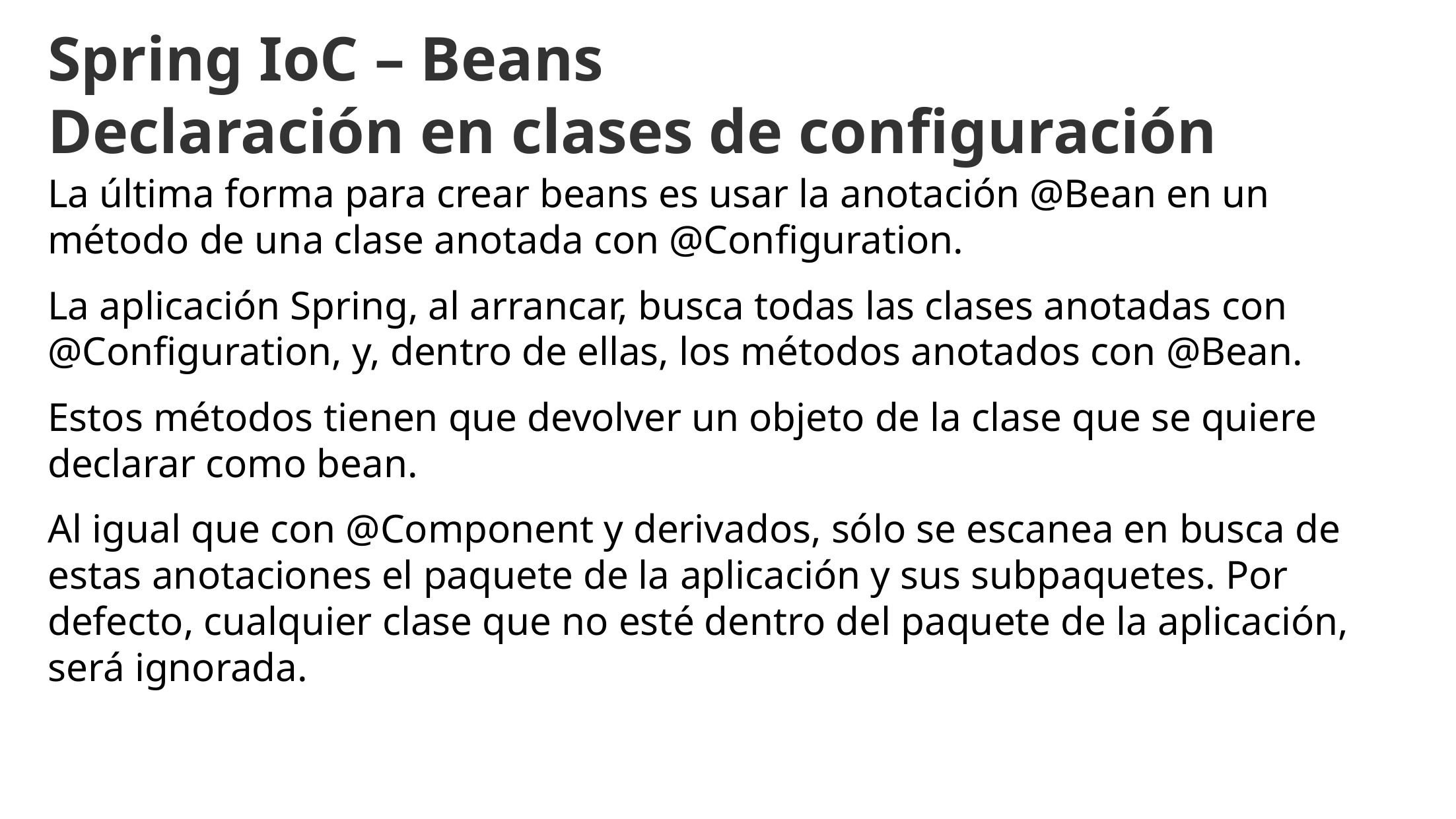

Spring IoC – Beans
Declaración en clases de configuración
La última forma para crear beans es usar la anotación @Bean en un método de una clase anotada con @Configuration.
La aplicación Spring, al arrancar, busca todas las clases anotadas con @Configuration, y, dentro de ellas, los métodos anotados con @Bean.
Estos métodos tienen que devolver un objeto de la clase que se quiere  declarar como bean.
Al igual que con @Component y derivados, sólo se escanea en busca de estas anotaciones el paquete de la aplicación y sus subpaquetes. Por defecto, cualquier clase que no esté dentro del paquete de la aplicación, será ignorada.